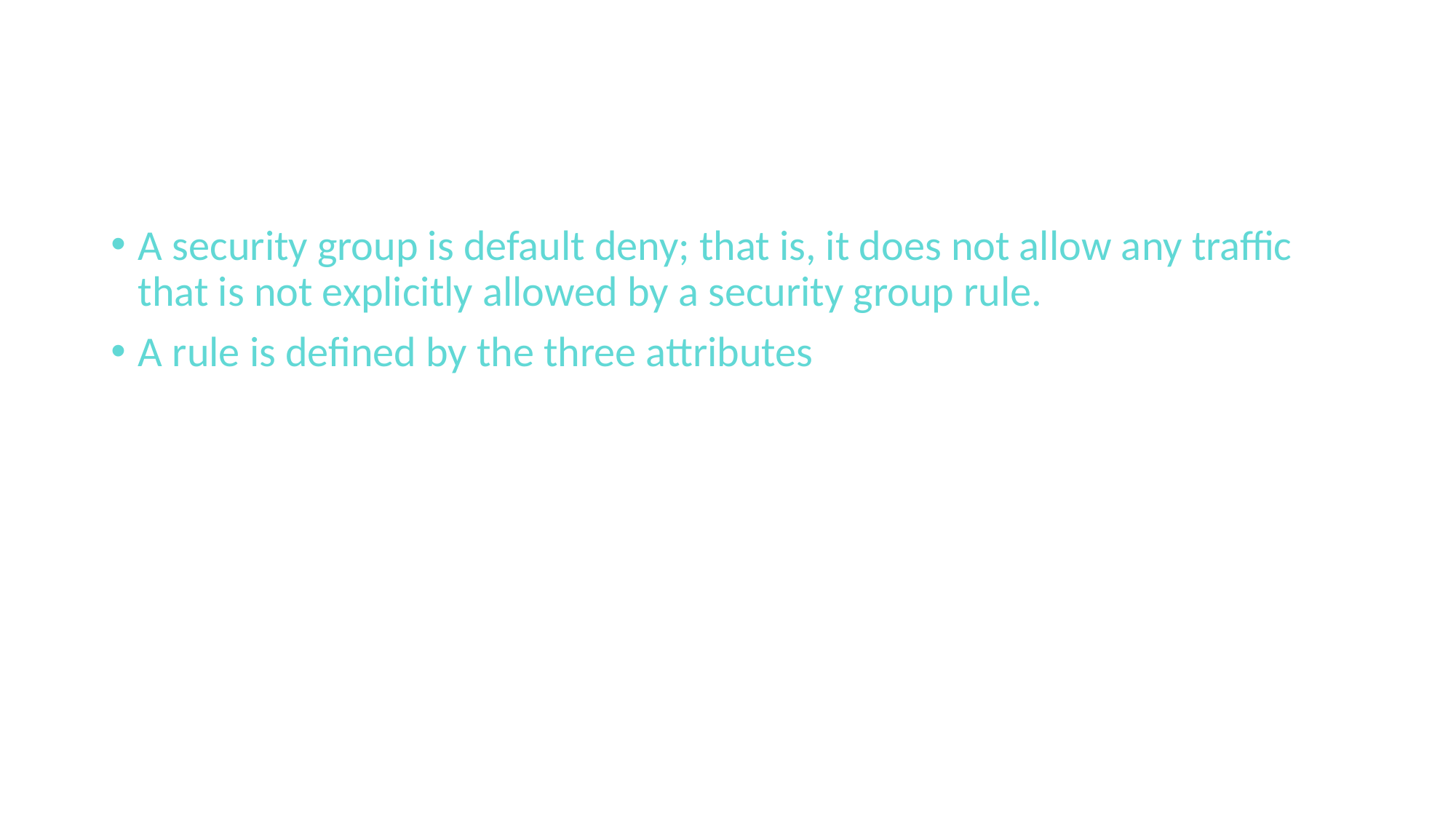

#
A security group is default deny; that is, it does not allow any traffic that is not explicitly allowed by a security group rule.
A rule is defined by the three attributes